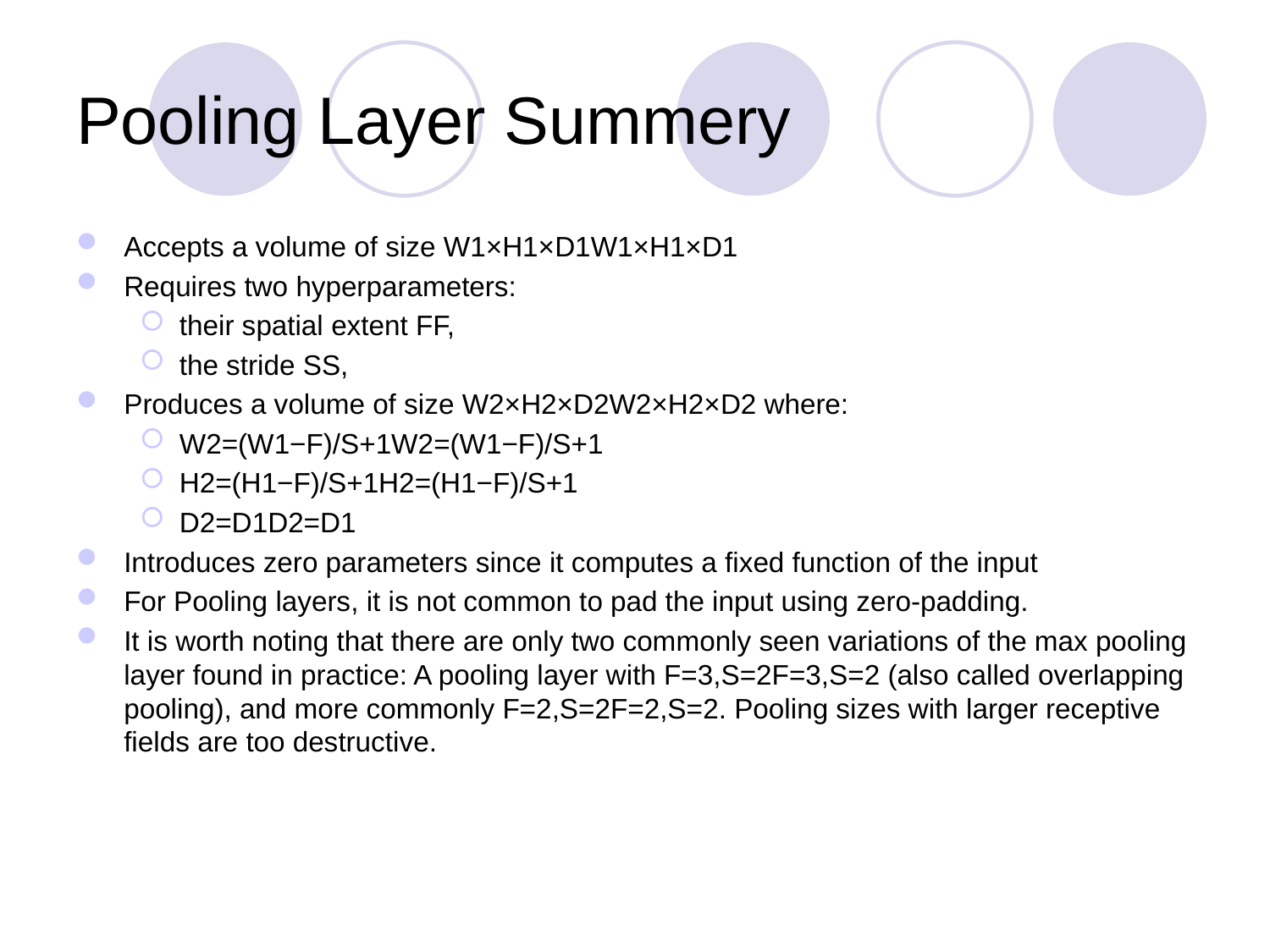

# Pooling Layer Summery
Accepts a volume of size W1×H1×D1W1×H1×D1
Requires two hyperparameters:
their spatial extent FF,
the stride SS,
Produces a volume of size W2×H2×D2W2×H2×D2 where:
W2=(W1−F)/S+1W2=(W1−F)/S+1
H2=(H1−F)/S+1H2=(H1−F)/S+1
D2=D1D2=D1
Introduces zero parameters since it computes a fixed function of the input
For Pooling layers, it is not common to pad the input using zero-padding.
It is worth noting that there are only two commonly seen variations of the max pooling layer found in practice: A pooling layer with F=3,S=2F=3,S=2 (also called overlapping pooling), and more commonly F=2,S=2F=2,S=2. Pooling sizes with larger receptive fields are too destructive.